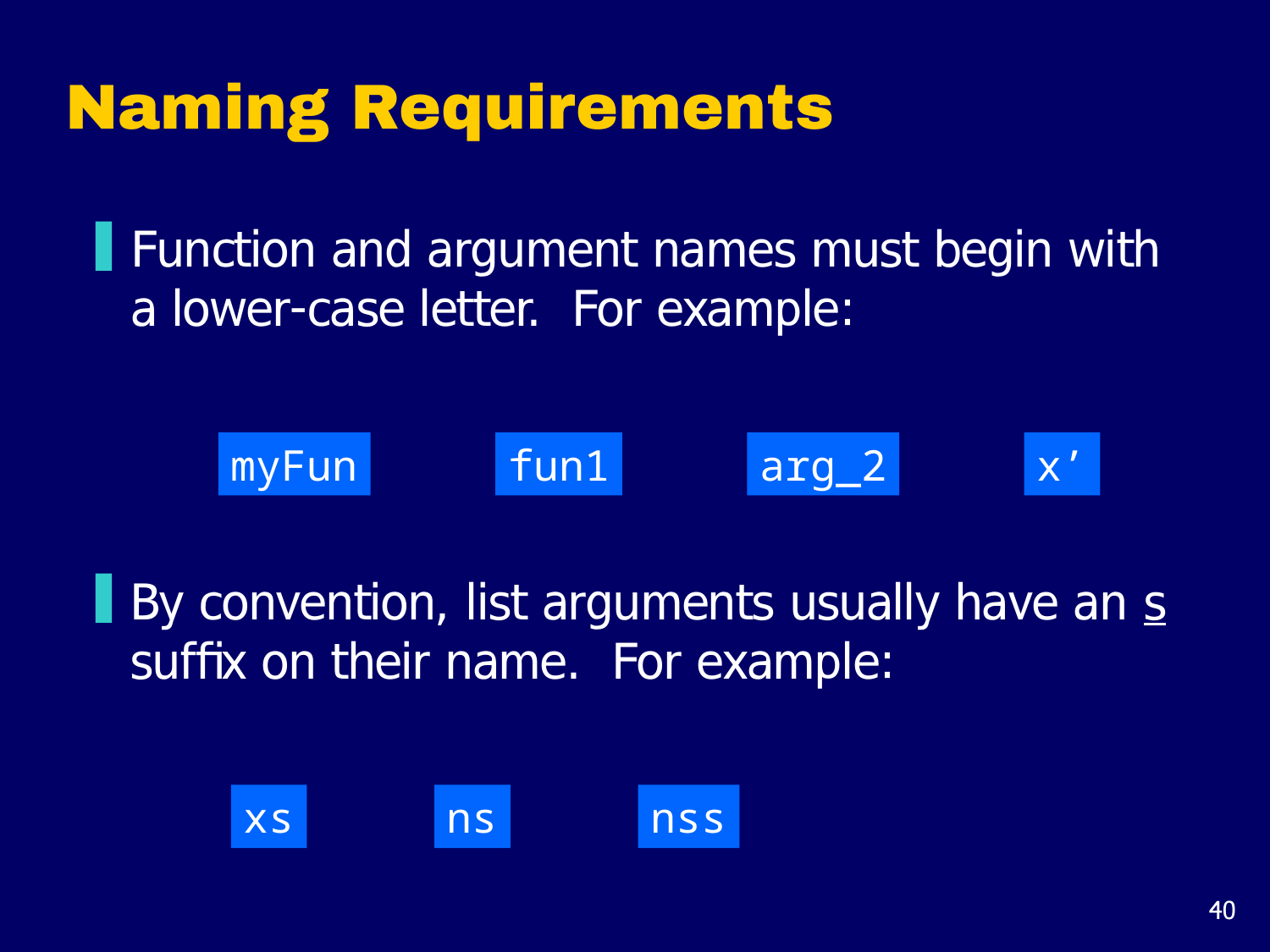

# Naming Requirements
Function and argument names must begin with a lower-case letter.  For example:
myFun
fun1
arg_2
x’
By convention, list arguments usually have an s suffix on their name.  For example:
xs
ns
nss
40